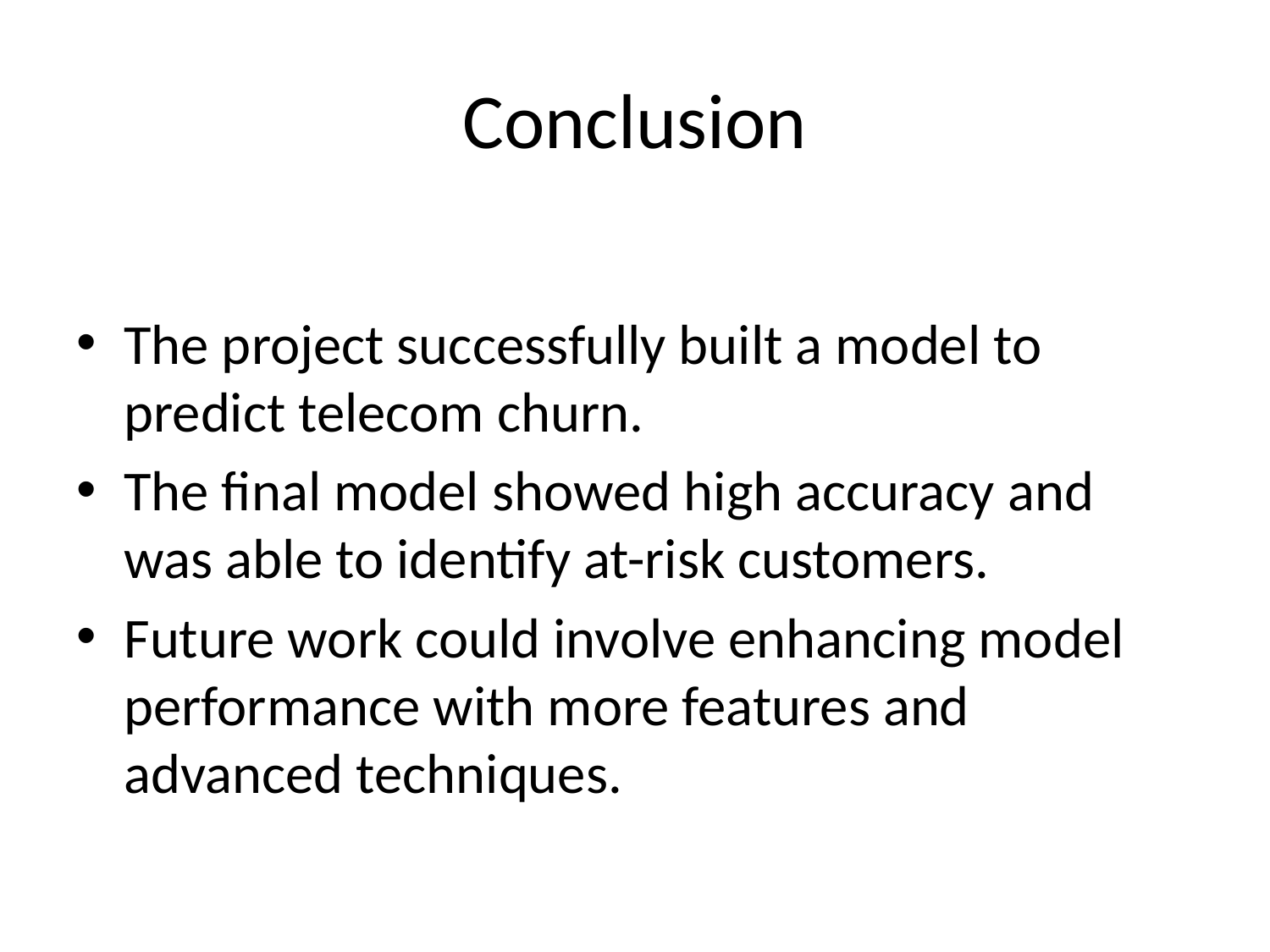

# Conclusion

The project successfully built a model to predict telecom churn.
The final model showed high accuracy and was able to identify at-risk customers.
Future work could involve enhancing model performance with more features and advanced techniques.